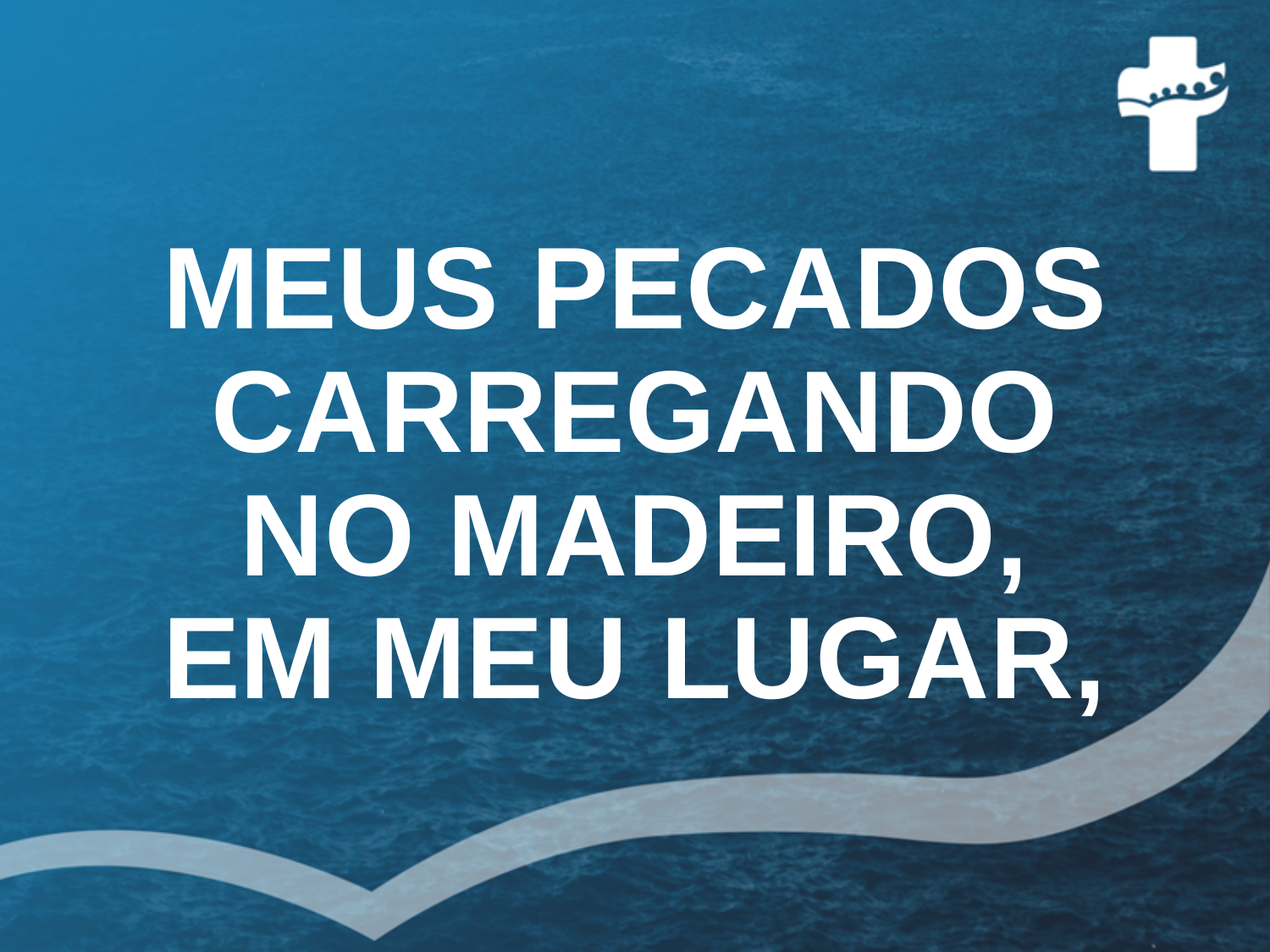

# MEUS PECADOS CARREGANDO NO MADEIRO, EM MEU LUGAR,